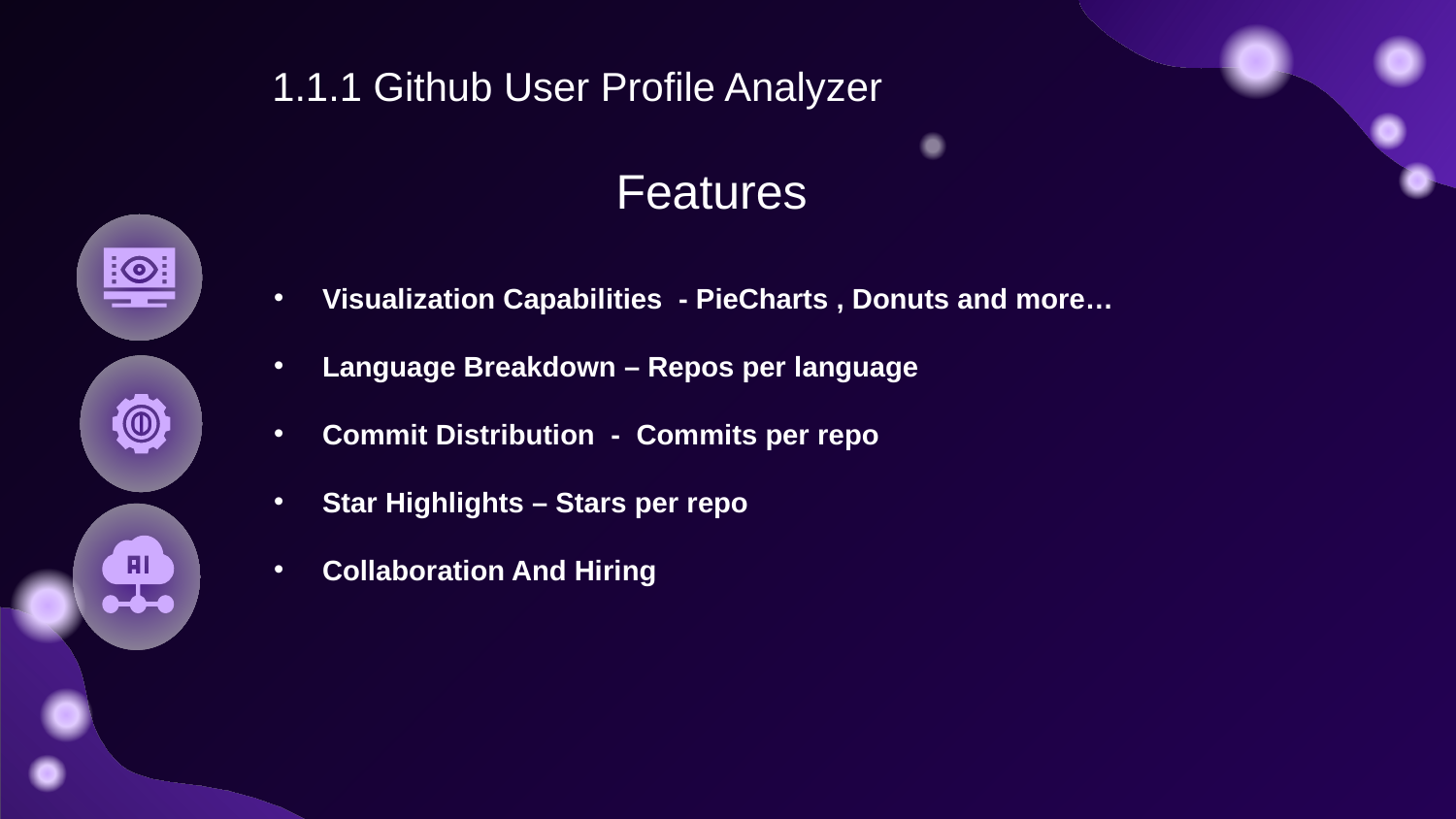

1.1.1 Github User Profile Analyzer

# Features

Visualization Capabilities  - PieCharts , Donuts and more…
Language Breakdown – Repos per language
Commit Distribution  -  Commits per repo
Star Highlights – Stars per repo
Collaboration And Hiring